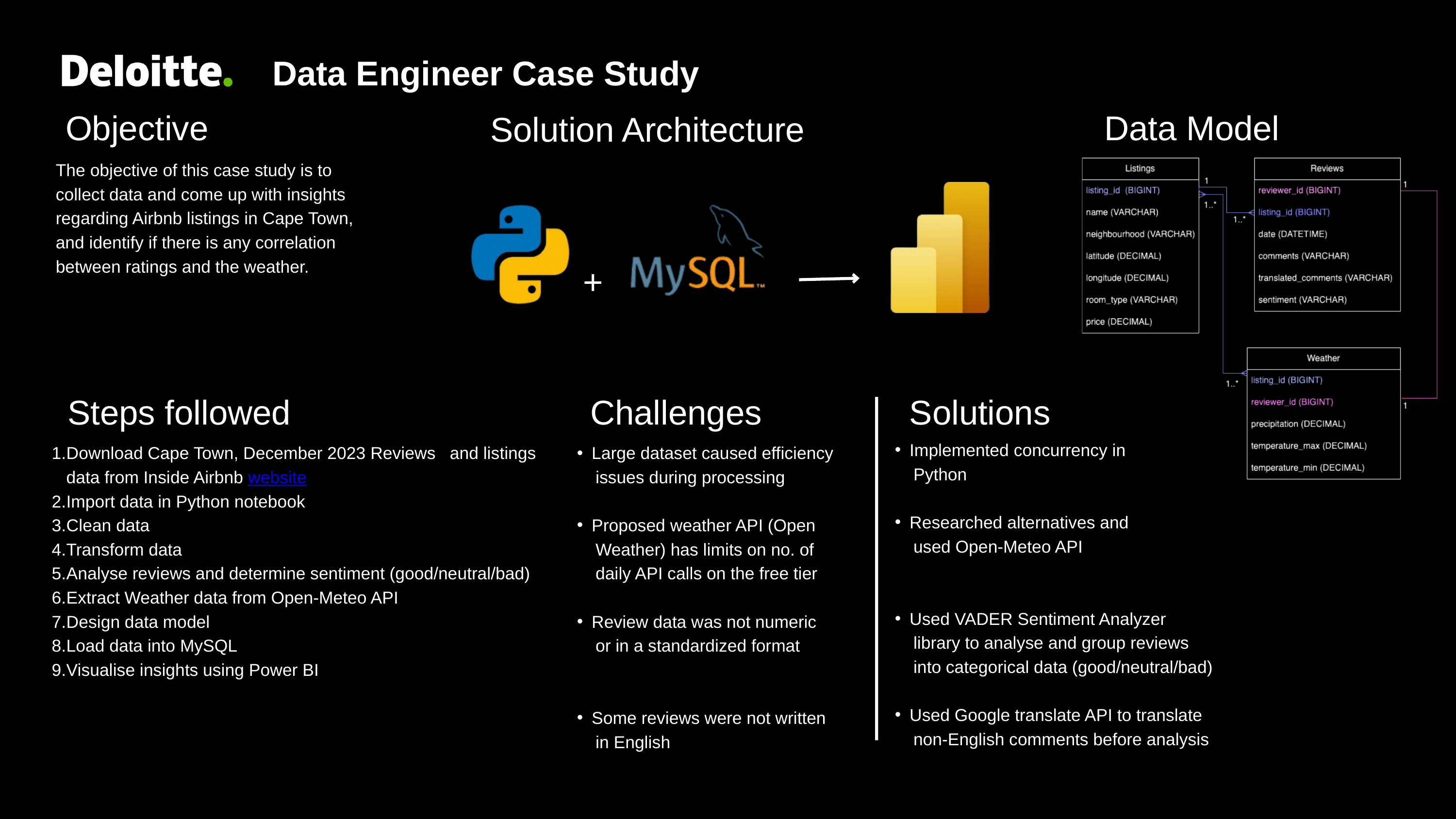

Data Engineer Case Study
Objective
Data Model
Solution Architecture
The objective of this case study is to collect data and come up with insights regarding Airbnb listings in Cape Town, and identify if there is any correlation between ratings and the weather.

+

Steps followed
Challenges
Solutions

Implemented concurrency in
       Python

Researched alternatives and
       used Open-Meteo API

Used VADER Sentiment Analyzer
       library to analyse and group reviews
       into categorical data (good/neutral/bad)

Used Google translate API to translate
       non-English comments before analysis
Download Cape Town, December 2023 Reviews   and listings data from Inside Airbnb website
Import data in Python notebook
Clean data
Transform data
Analyse reviews and determine sentiment (good/neutral/bad)
Extract Weather data from Open-Meteo API
Design data model
Load data into MySQL
Visualise insights using Power BI
Large dataset caused efficiency
       issues during processing

Proposed weather API (Open
       Weather) has limits on no. of
       daily API calls on the free tier

Review data was not numeric
       or in a standardized format

Some reviews were not written
       in English
See Power BI
Dashboard excerpt
on next slide